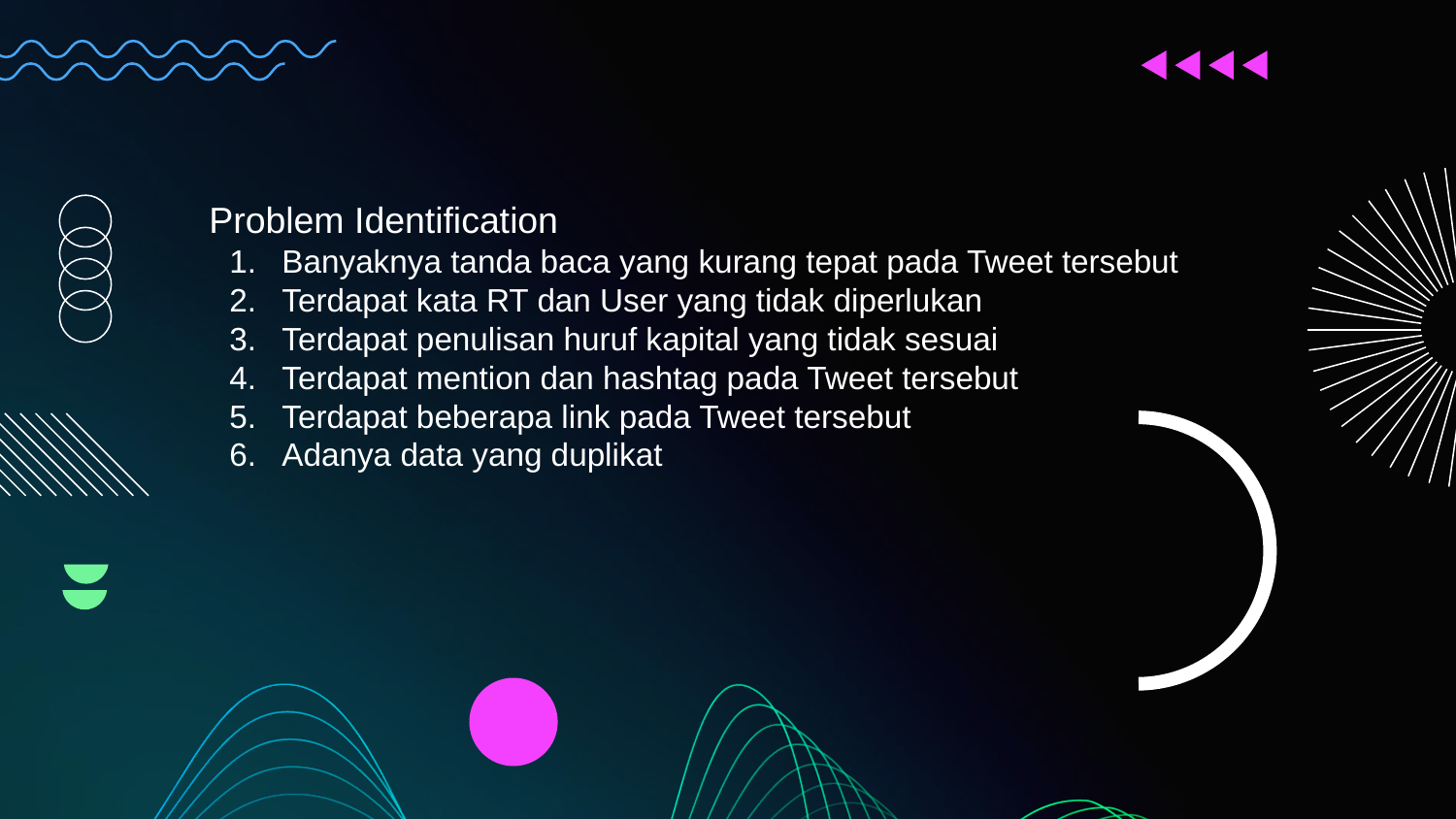

Problem Identification
Banyaknya tanda baca yang kurang tepat pada Tweet tersebut
Terdapat kata RT dan User yang tidak diperlukan
Terdapat penulisan huruf kapital yang tidak sesuai
Terdapat mention dan hashtag pada Tweet tersebut
Terdapat beberapa link pada Tweet tersebut
Adanya data yang duplikat